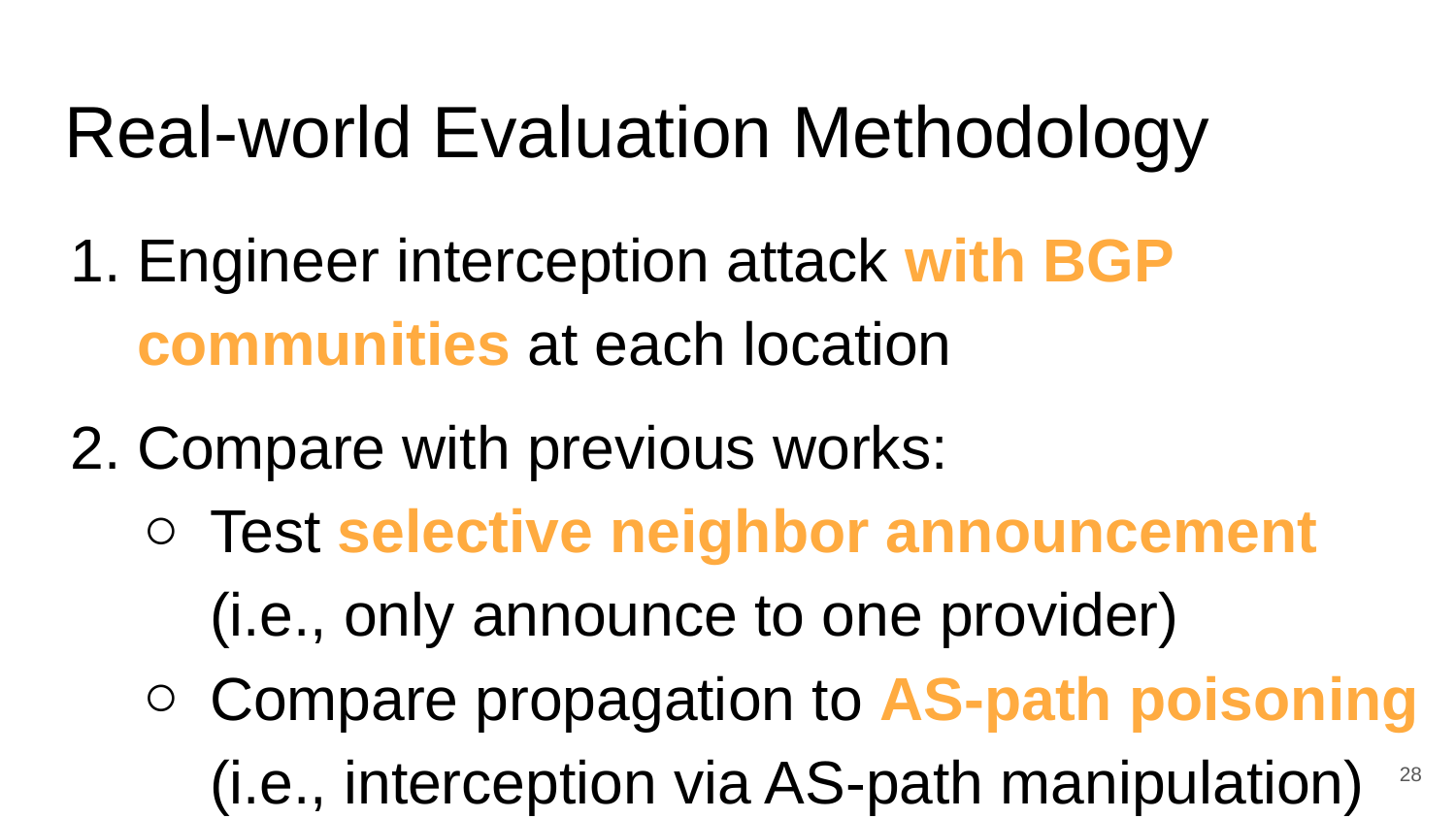

# Real-world Evaluation Methodology
Engineer interception attack with BGP communities at each location
Compare with previous works:
Test selective neighbor announcement
(i.e., only announce to one provider)
Compare propagation to AS-path poisoning
(i.e., interception via AS-path manipulation)
28